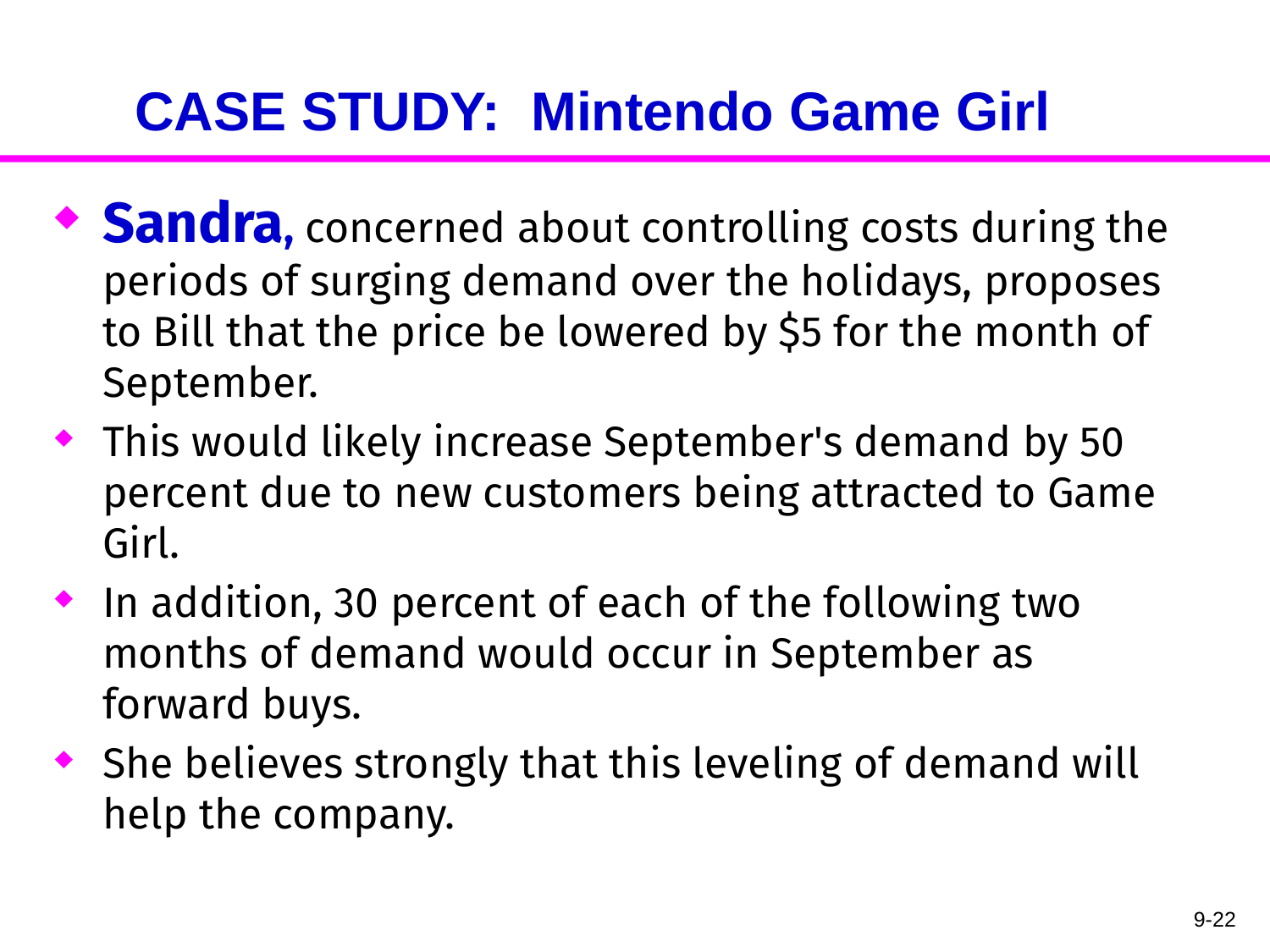

# CASE STUDY:  Mintendo Game Girl
Sandra, concerned about controlling costs during the periods of surging demand over the holidays, proposes to Bill that the price be lowered by $5 for the month of September.
This would likely increase September's demand by 50 percent due to new customers being attracted to Game Girl.
In addition, 30 percent of each of the following two months of demand would occur in September as forward buys.
She believes strongly that this leveling of demand will help the company.

9-22